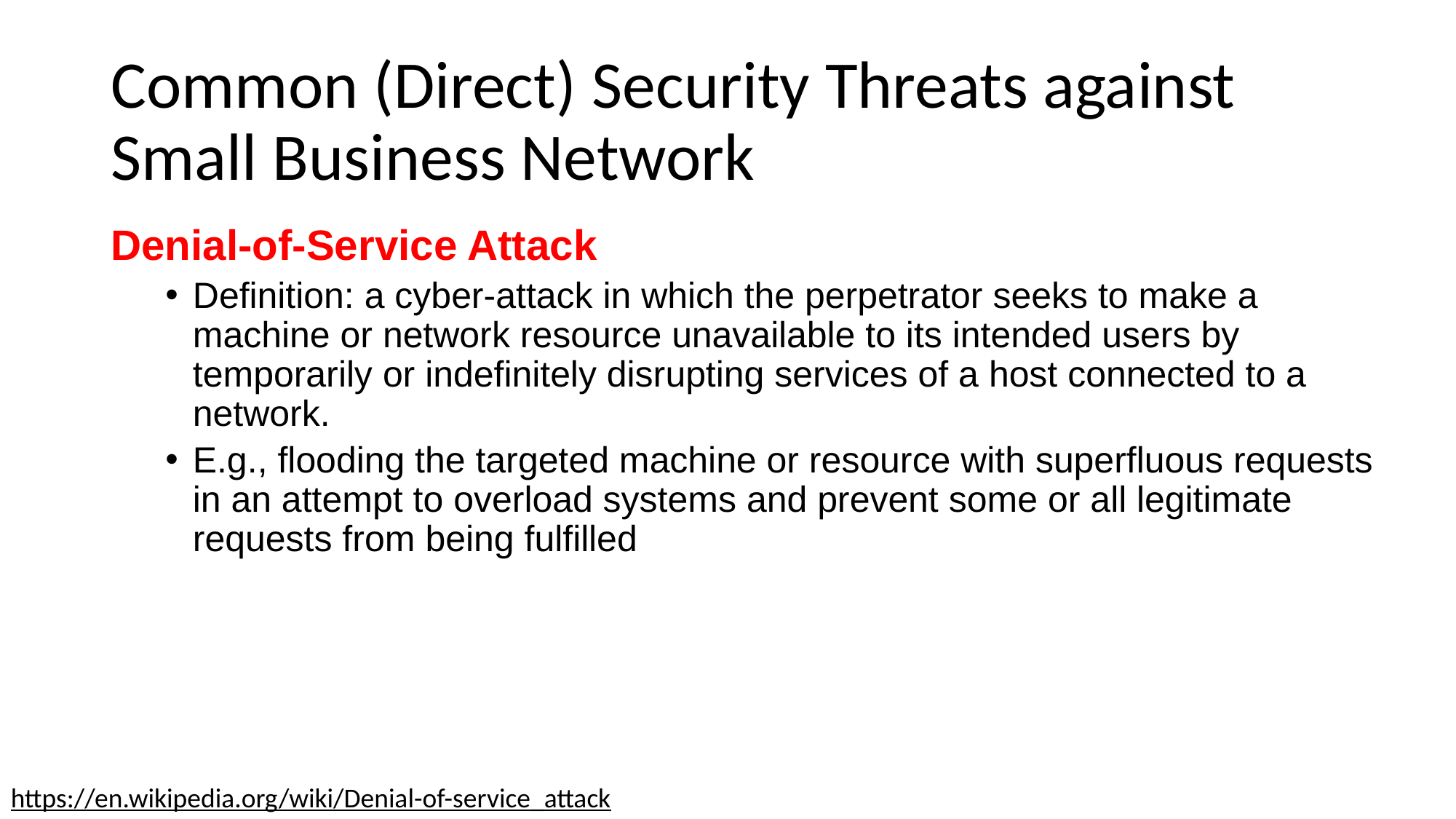

# Common (Direct) Security Threats against Small Business Network

Denial-of-Service Attack
Definition: a cyber-attack in which the perpetrator seeks to make a machine or network resource unavailable to its intended users by temporarily or indefinitely disrupting services of a host connected to a network.
E.g., flooding the targeted machine or resource with superfluous requests in an attempt to overload systems and prevent some or all legitimate requests from being fulfilled
https://en.wikipedia.org/wiki/Denial-of-service_attack